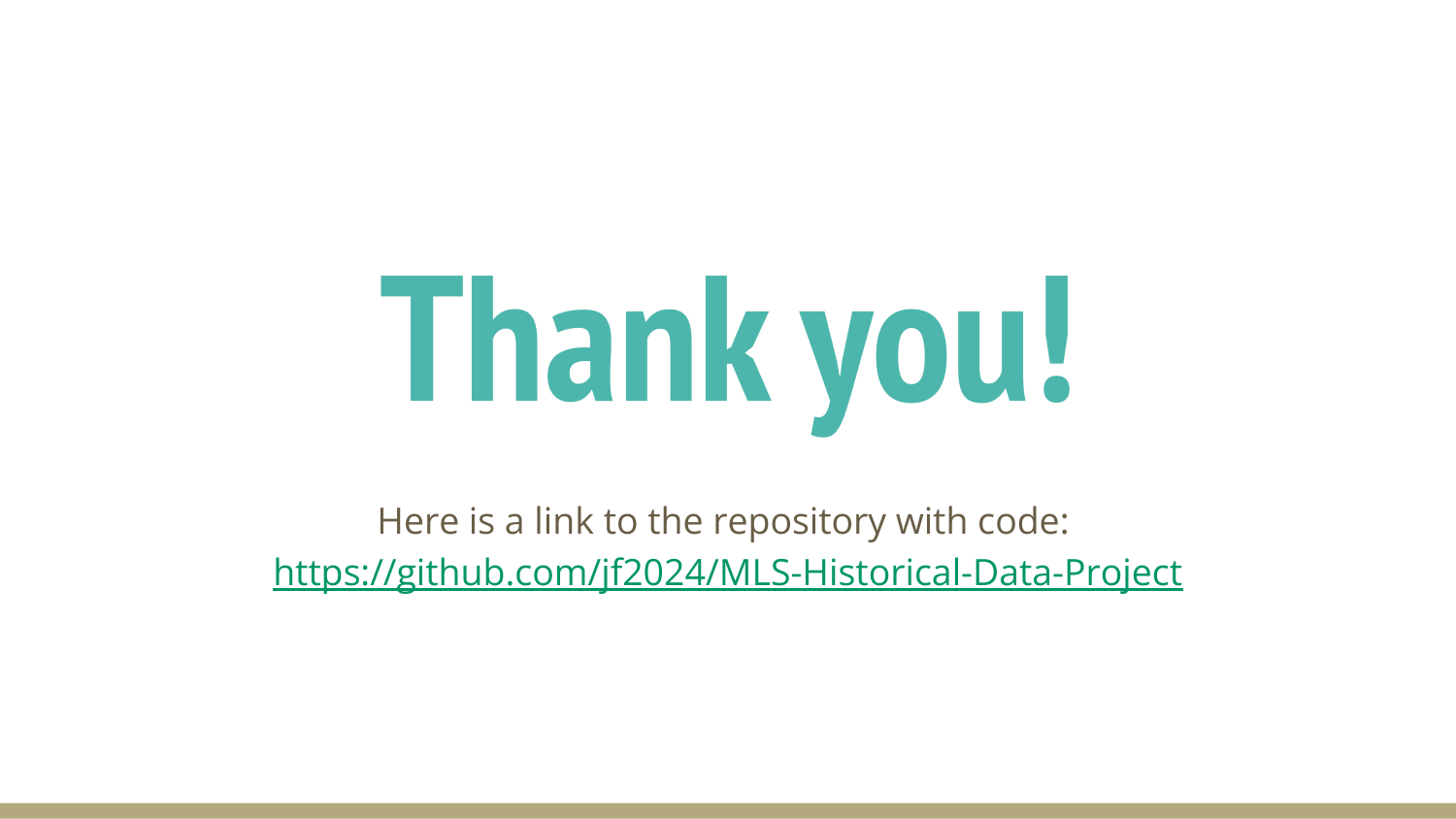

# Thank you!
Here is a link to the repository with code: https://github.com/jf2024/MLS-Historical-Data-Project